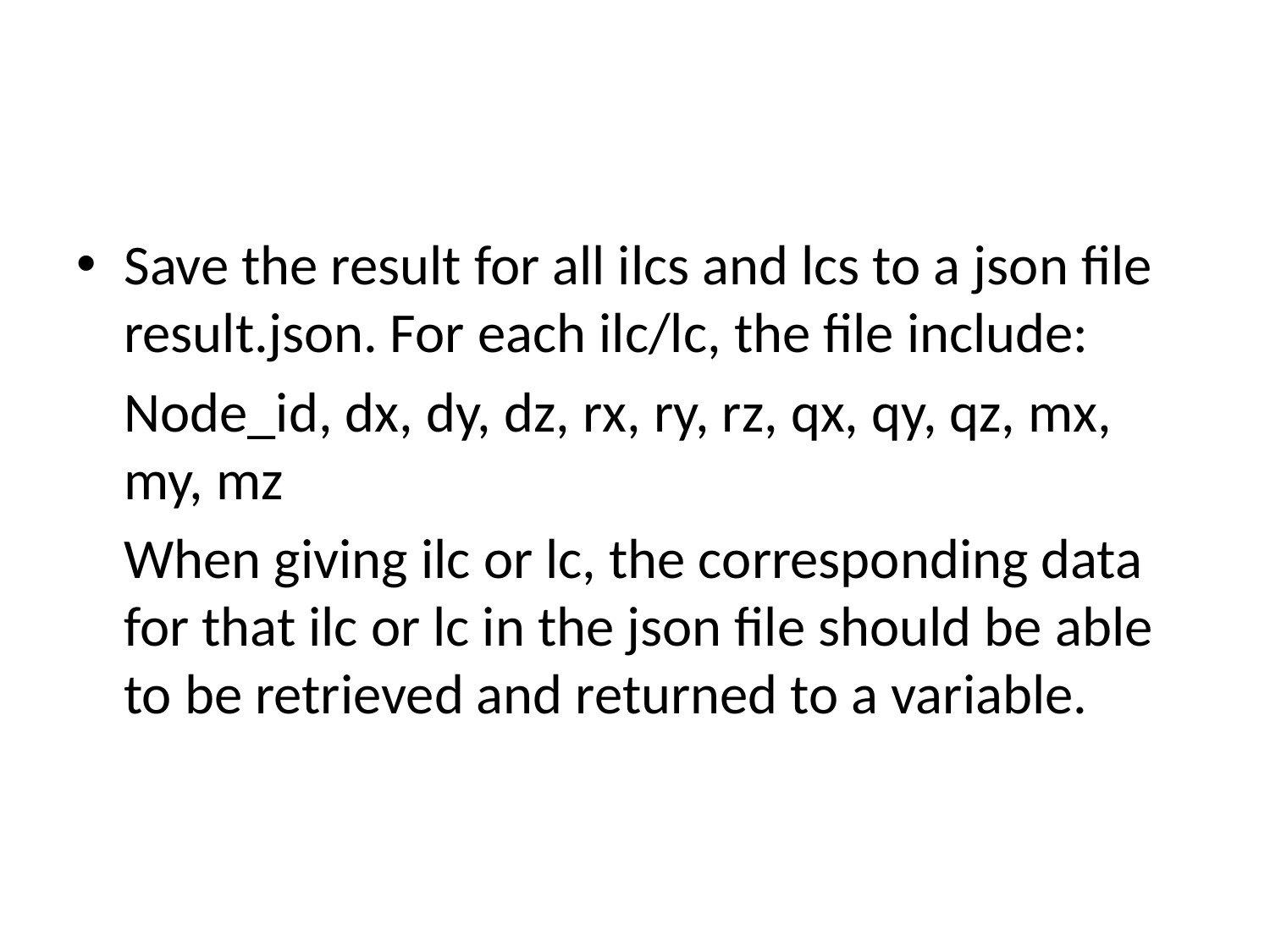

#
Save the result for all ilcs and lcs to a json file result.json. For each ilc/lc, the file include:
	Node_id, dx, dy, dz, rx, ry, rz, qx, qy, qz, mx, my, mz
	When giving ilc or lc, the corresponding data for that ilc or lc in the json file should be able to be retrieved and returned to a variable.